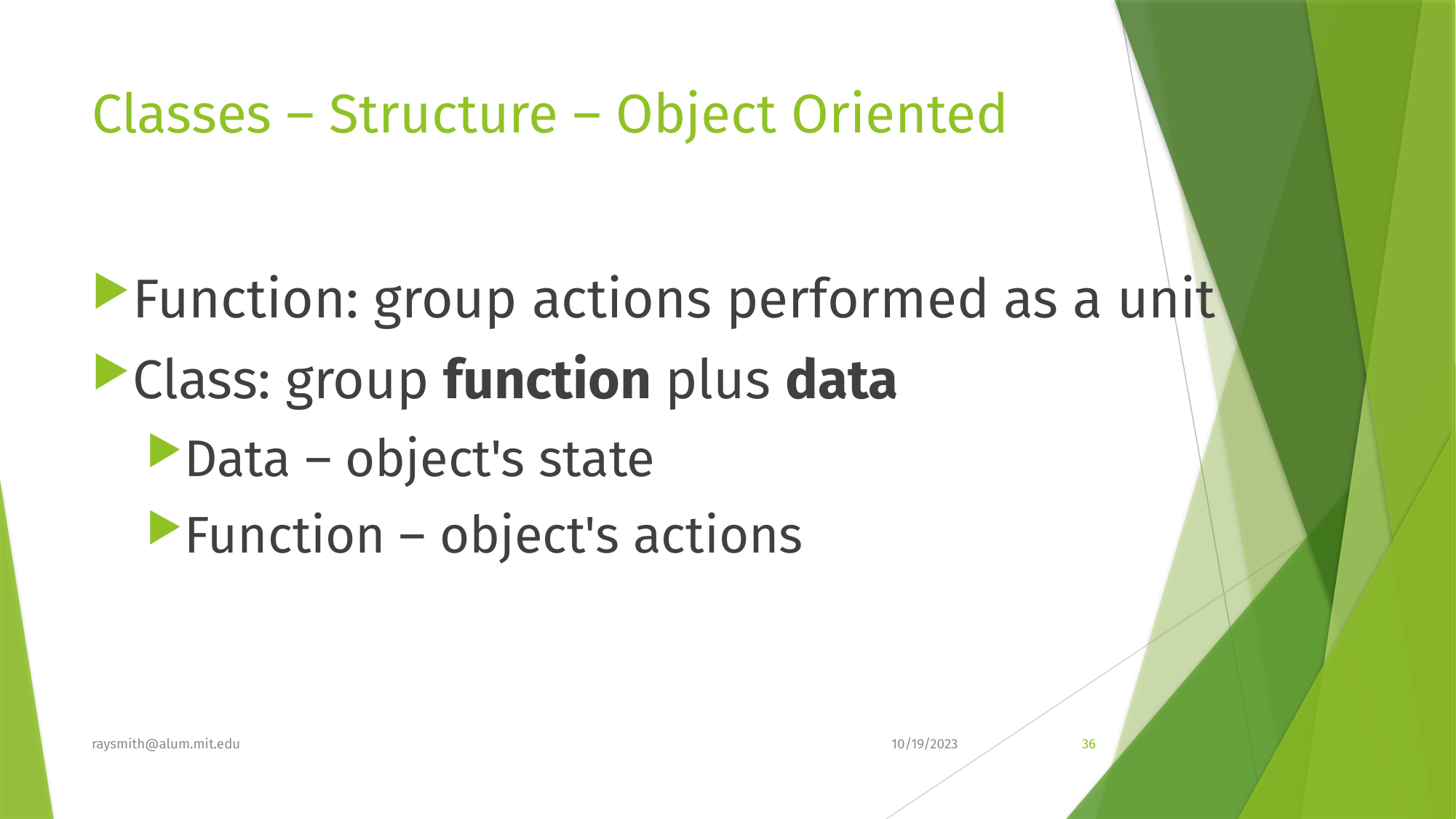

# Classes – Structure – Object Oriented
Function: group actions performed as a unit
Class: group function plus data
Data – object's state
Function – object's actions
raysmith@alum.mit.edu
10/19/2023
36